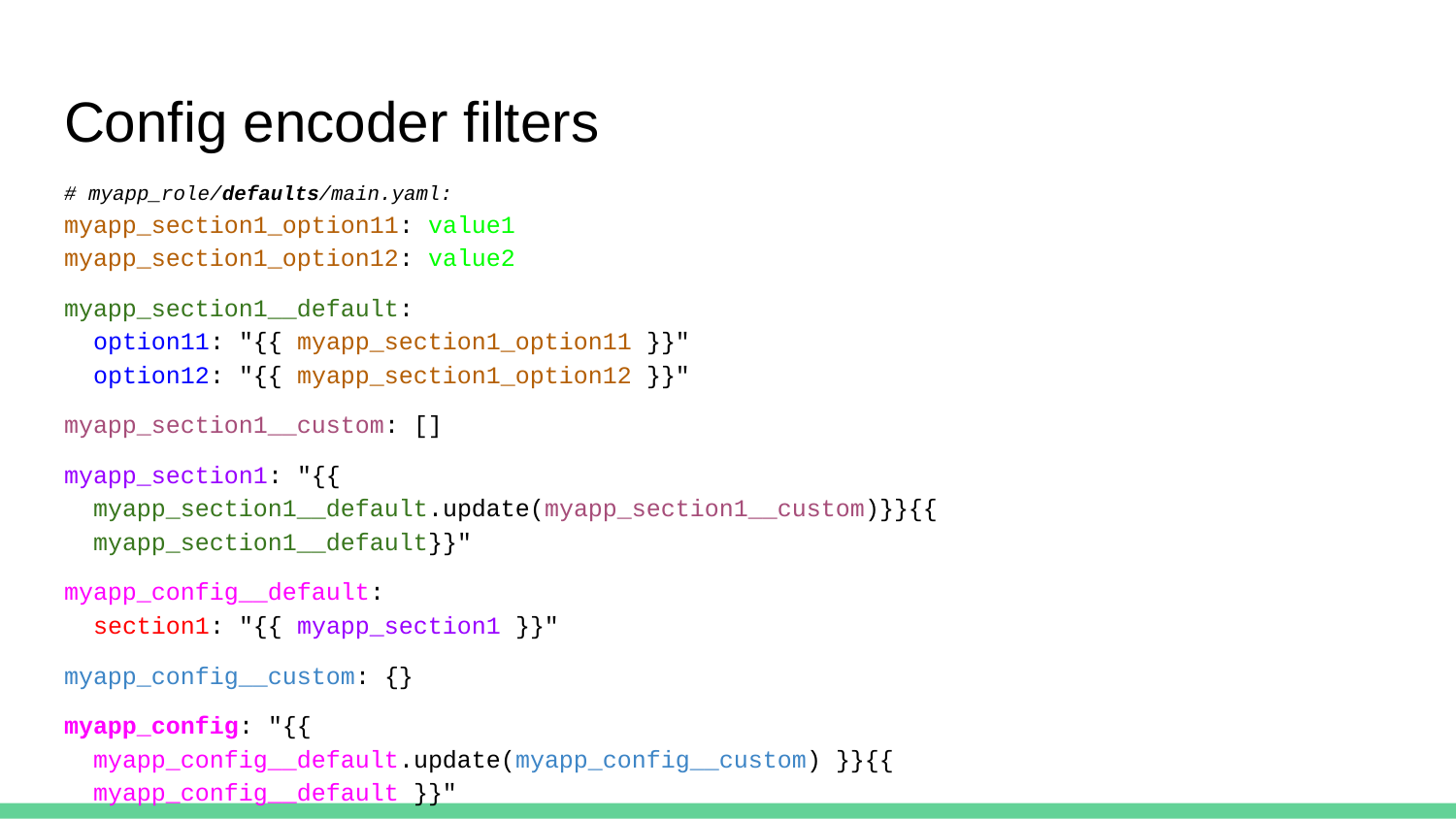

# Config encoder filters
# myapp_role/defaults/main.yaml:
myapp_section1_option11: value1
myapp_section1_option12: value2

myapp_section1__default:
  option11: "{{ myapp_section1_option11 }}"
  option12: "{{ myapp_section1_option12 }}"

myapp_section1__custom: []

myapp_section1: "{{
  myapp_section1__default.update(myapp_section1__custom)}}{{
  myapp_section1__default}}"

myapp_config__default:
  section1: "{{ myapp_section1 }}"

myapp_config__custom: {}

myapp_config: "{{
  myapp_config__default.update(myapp_config__custom) }}{{
  myapp_config__default }}"